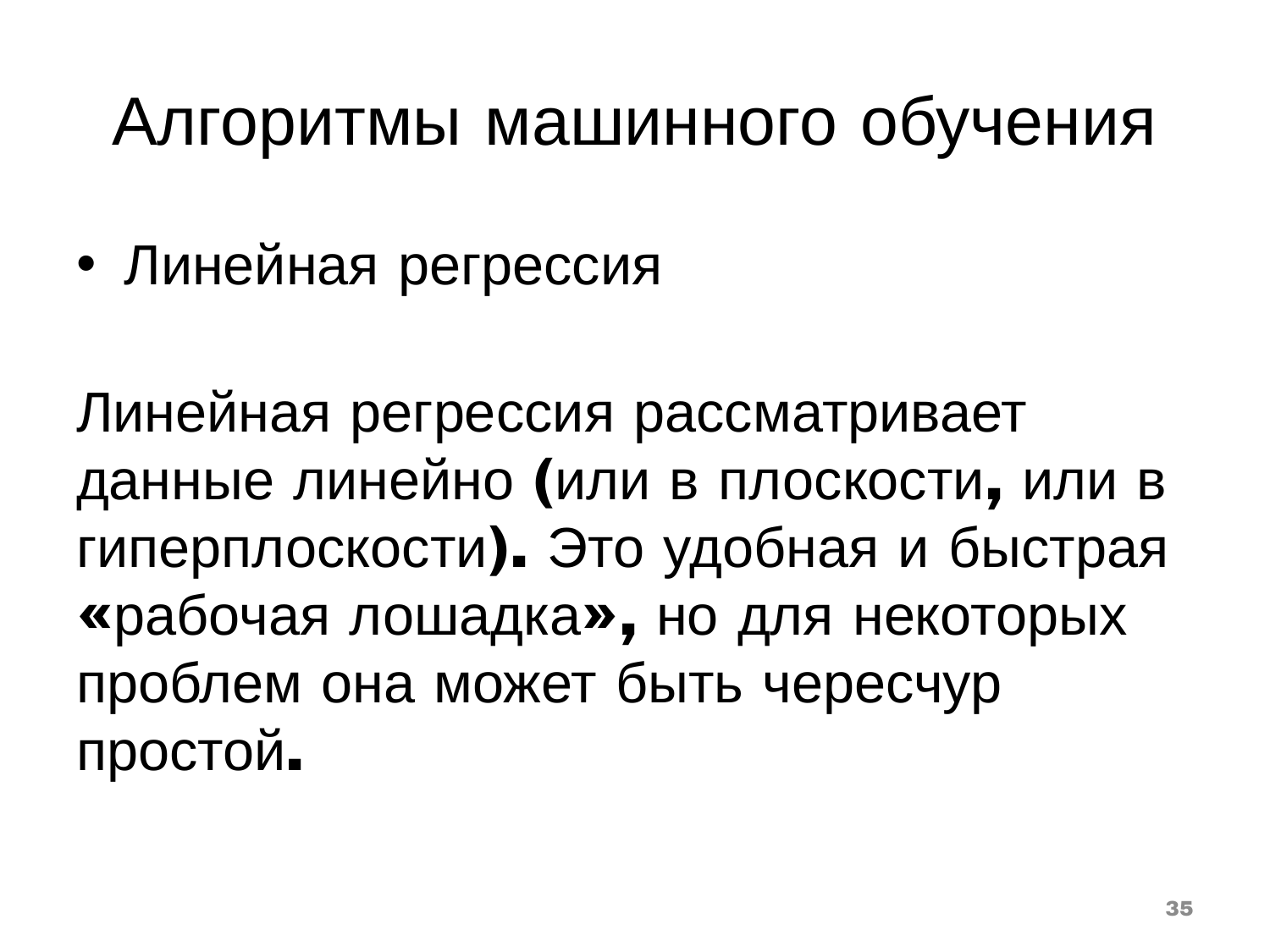

# Алгоритмы машинного обучения
Линейная регрессия
Линейная регрессия рассматривает данные линейно (или в плоскости, или в гиперплоскости). Это удобная и быстрая «рабочая лошадка», но для некоторых проблем она может быть чересчур простой.
35